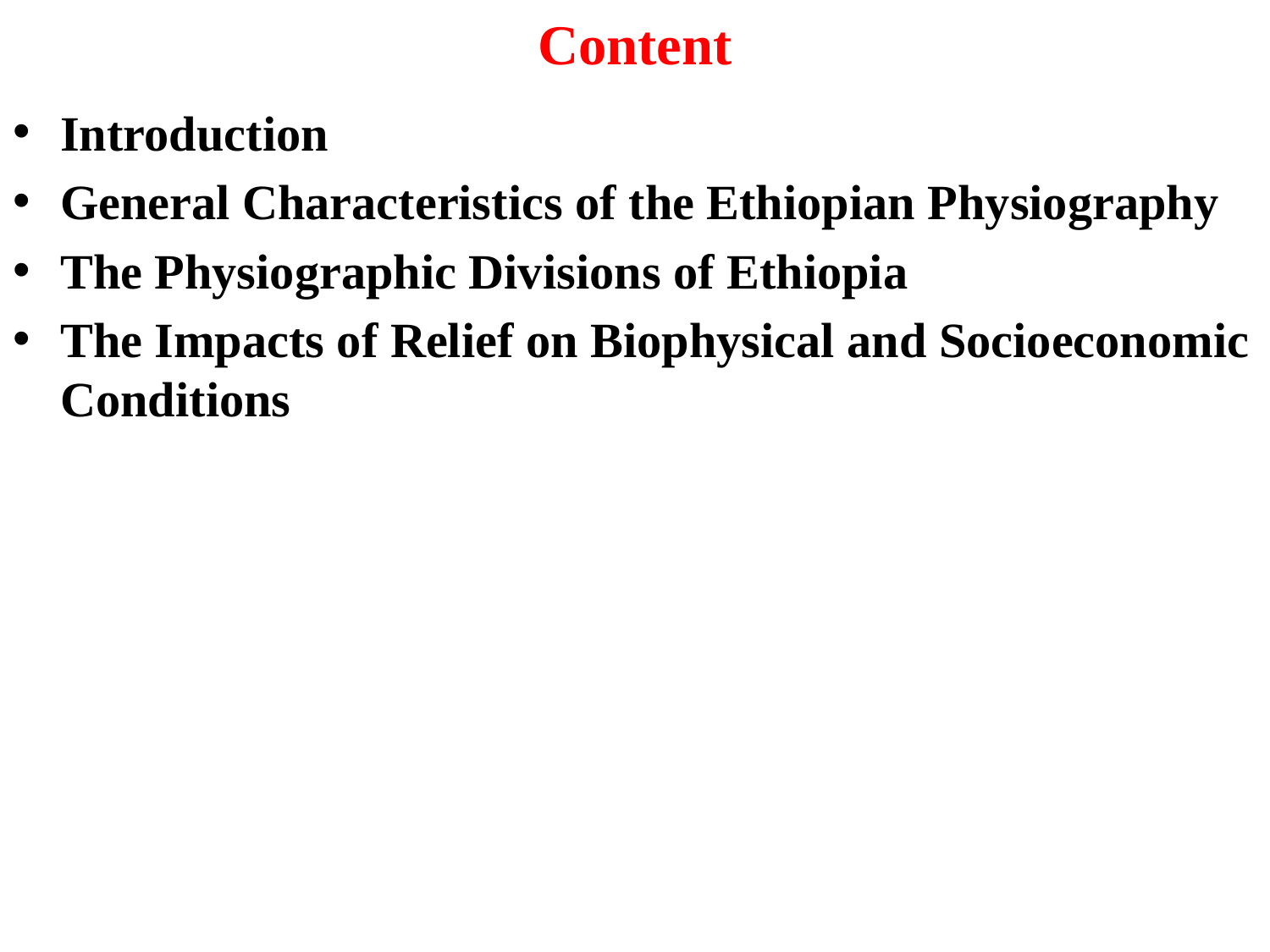

# Content
Introduction
General Characteristics of the Ethiopian Physiography
The Physiographic Divisions of Ethiopia
The Impacts of Relief on Biophysical and Socioeconomic Conditions